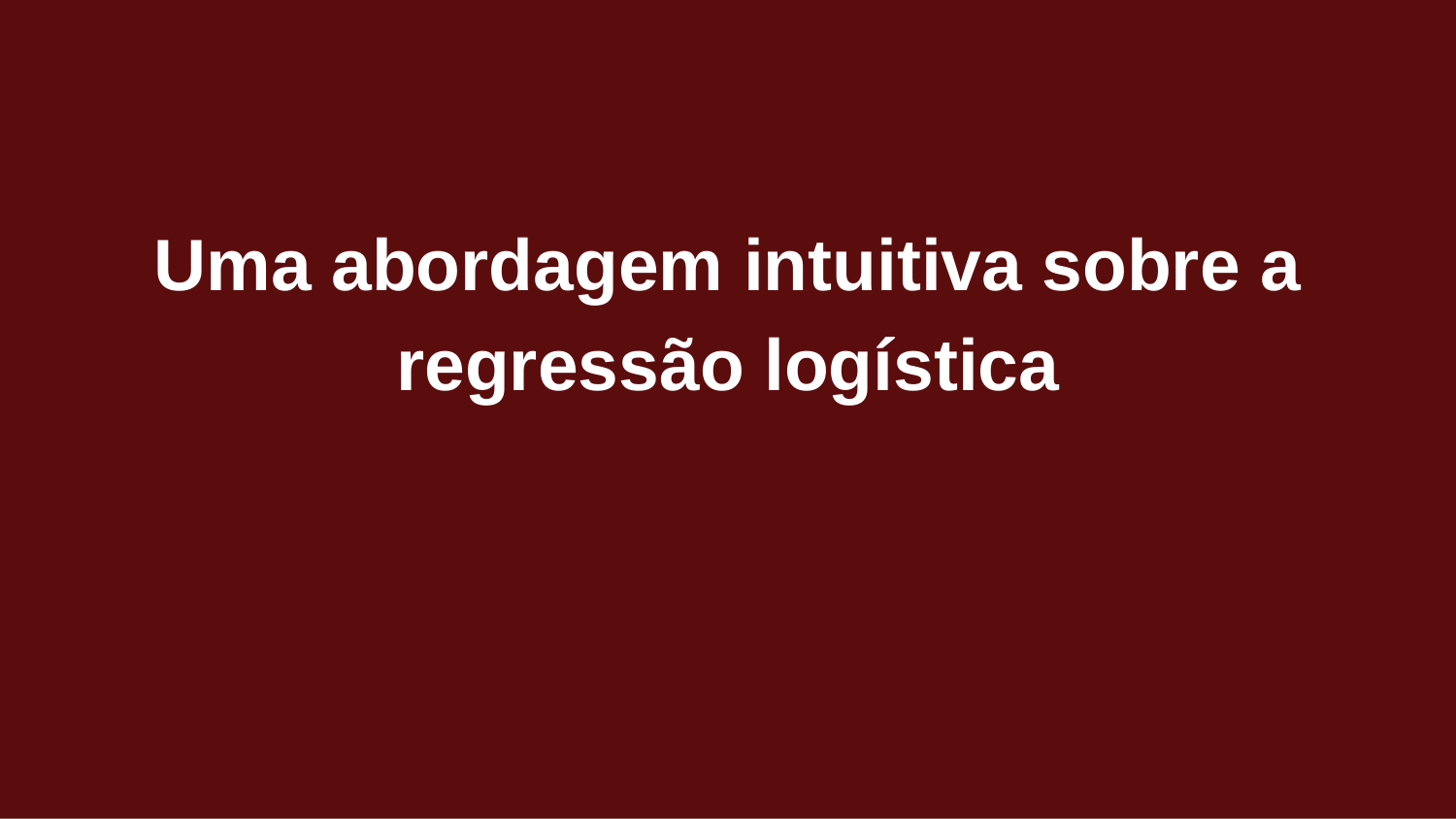

Uma abordagem intuitiva sobre a regressão logística